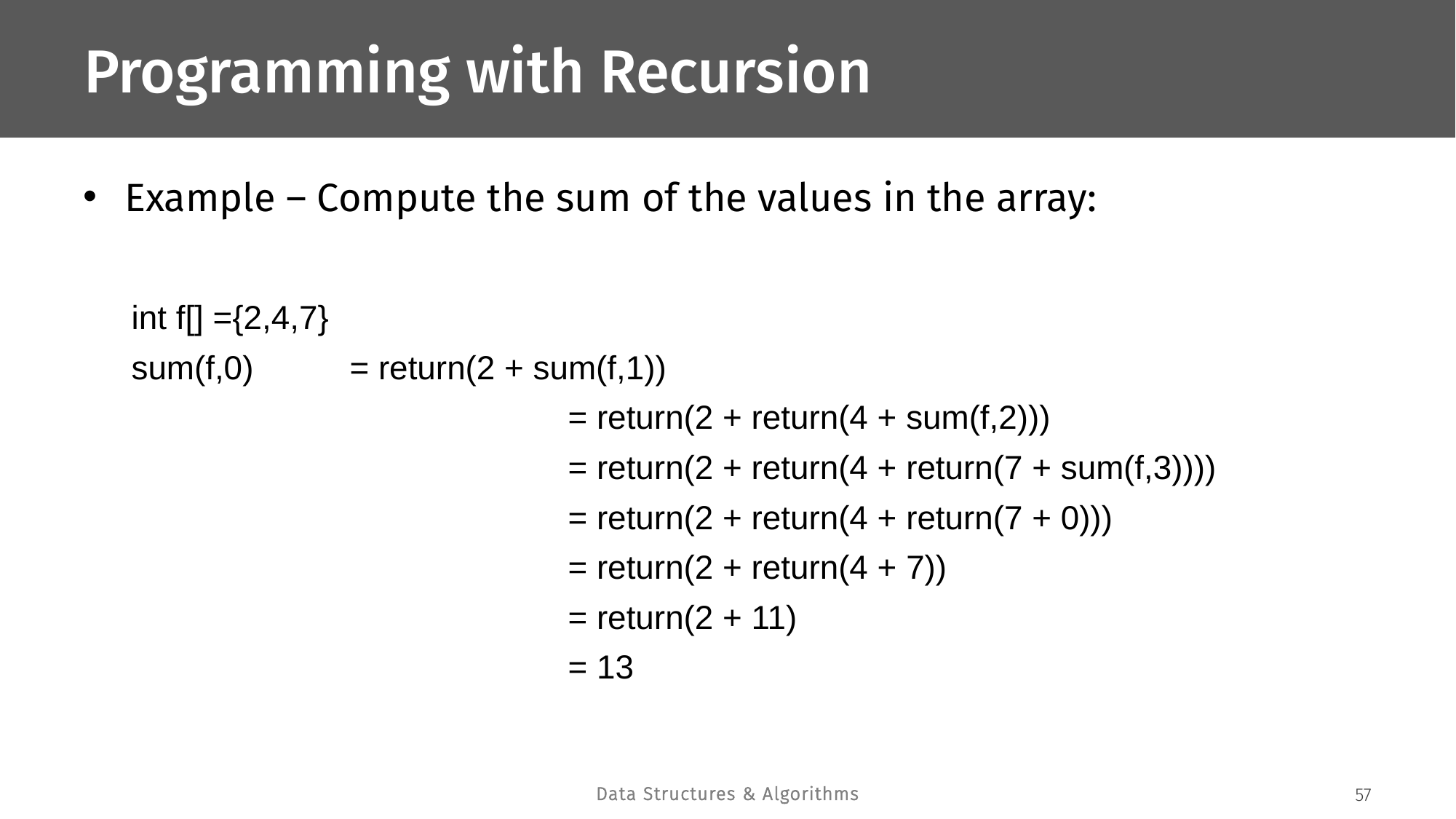

# Programming with Recursion
Example – Compute the sum of the values in the array:

int f[] ={2,4,7}
sum(f,0) 	= return(2 + sum(f,1))
				= return(2 + return(4 + sum(f,2)))
				= return(2 + return(4 + return(7 + sum(f,3))))
				= return(2 + return(4 + return(7 + 0)))
				= return(2 + return(4 + 7))
				= return(2 + 11)
				= 13

57